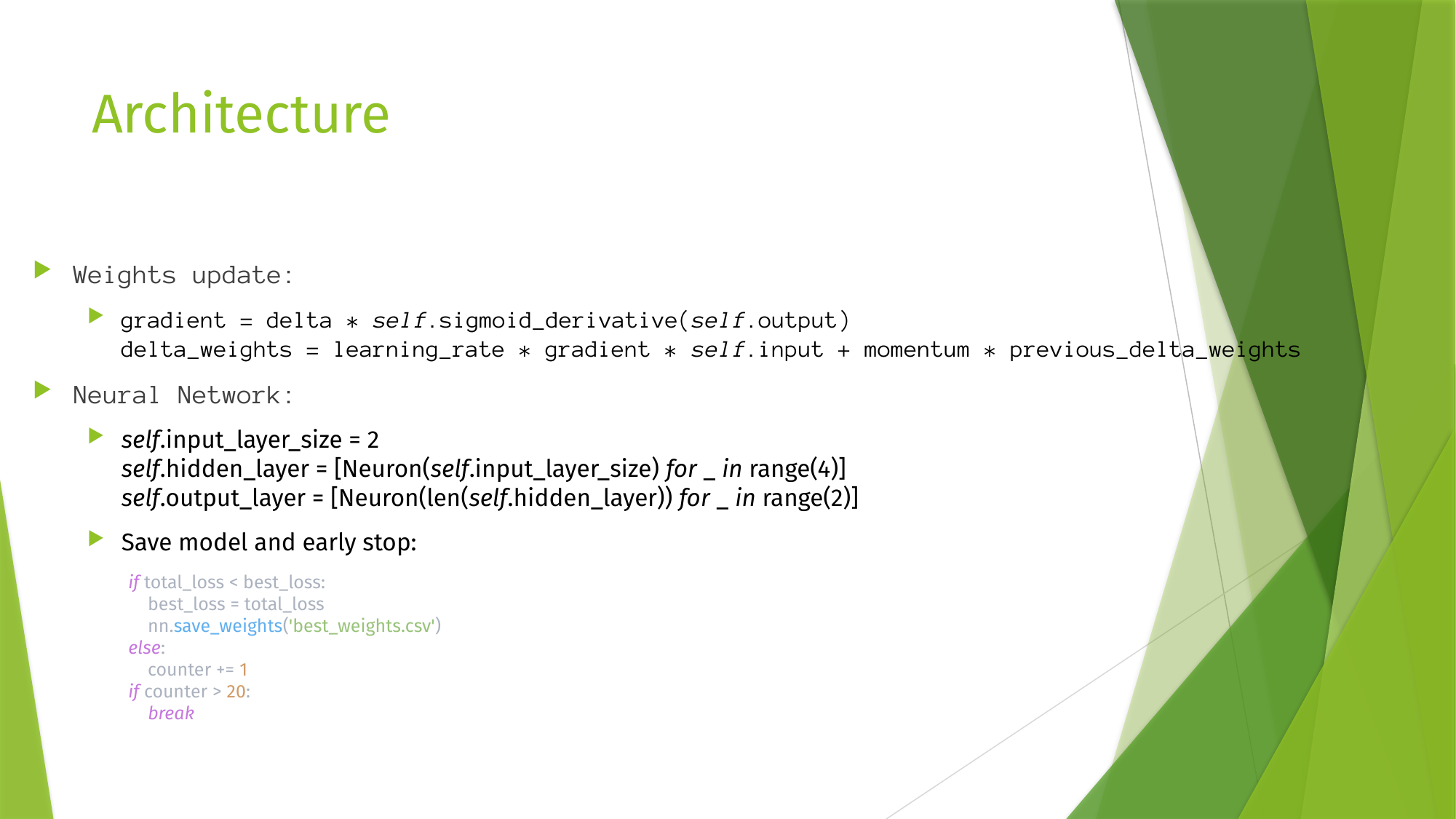

# Architecture
Weights update:
gradient = delta * self.sigmoid_derivative(self.output)
delta_weights = learning_rate * gradient * self.input + momentum * previous_delta_weights

Neural Network:
self.input_layer_size = 2
self.hidden_layer = [Neuron(self.input_layer_size) for _ in range(4)]
self.output_layer = [Neuron(len(self.hidden_layer)) for _ in range(2)]
Save model and early stop:
if total_loss < best_loss:
    best_loss = total_loss
    nn.save_weights('best_weights.csv')
else:
    counter += 1
if counter > 20:
    break